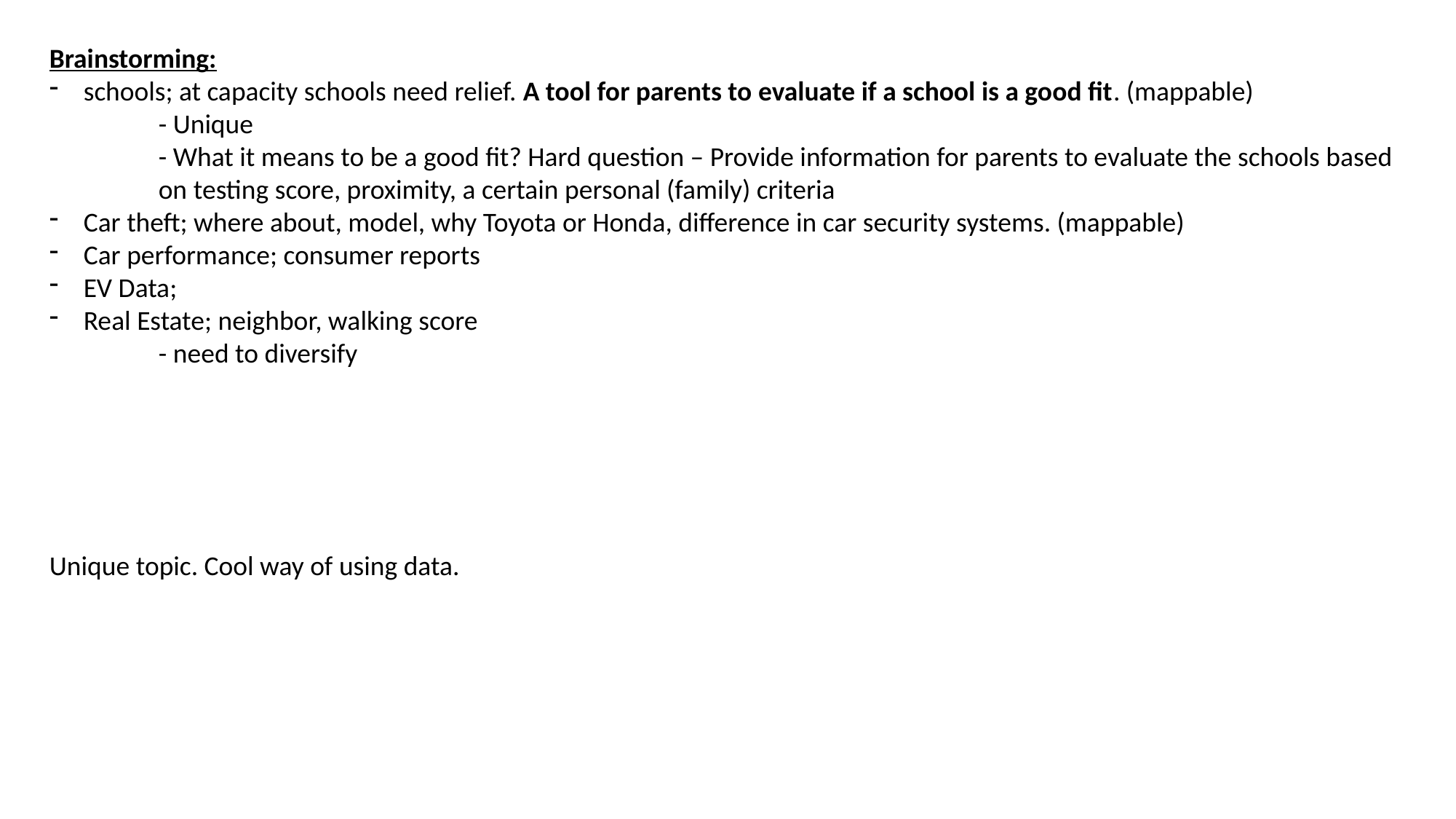

Brainstorming:
schools; at capacity schools need relief. A tool for parents to evaluate if a school is a good fit. (mappable)
	- Unique
	- What it means to be a good fit? Hard question – Provide information for parents to evaluate the schools based 	on testing score, proximity, a certain personal (family) criteria
Car theft; where about, model, why Toyota or Honda, difference in car security systems. (mappable)
Car performance; consumer reports
EV Data;
Real Estate; neighbor, walking score
	- need to diversify
Unique topic. Cool way of using data.